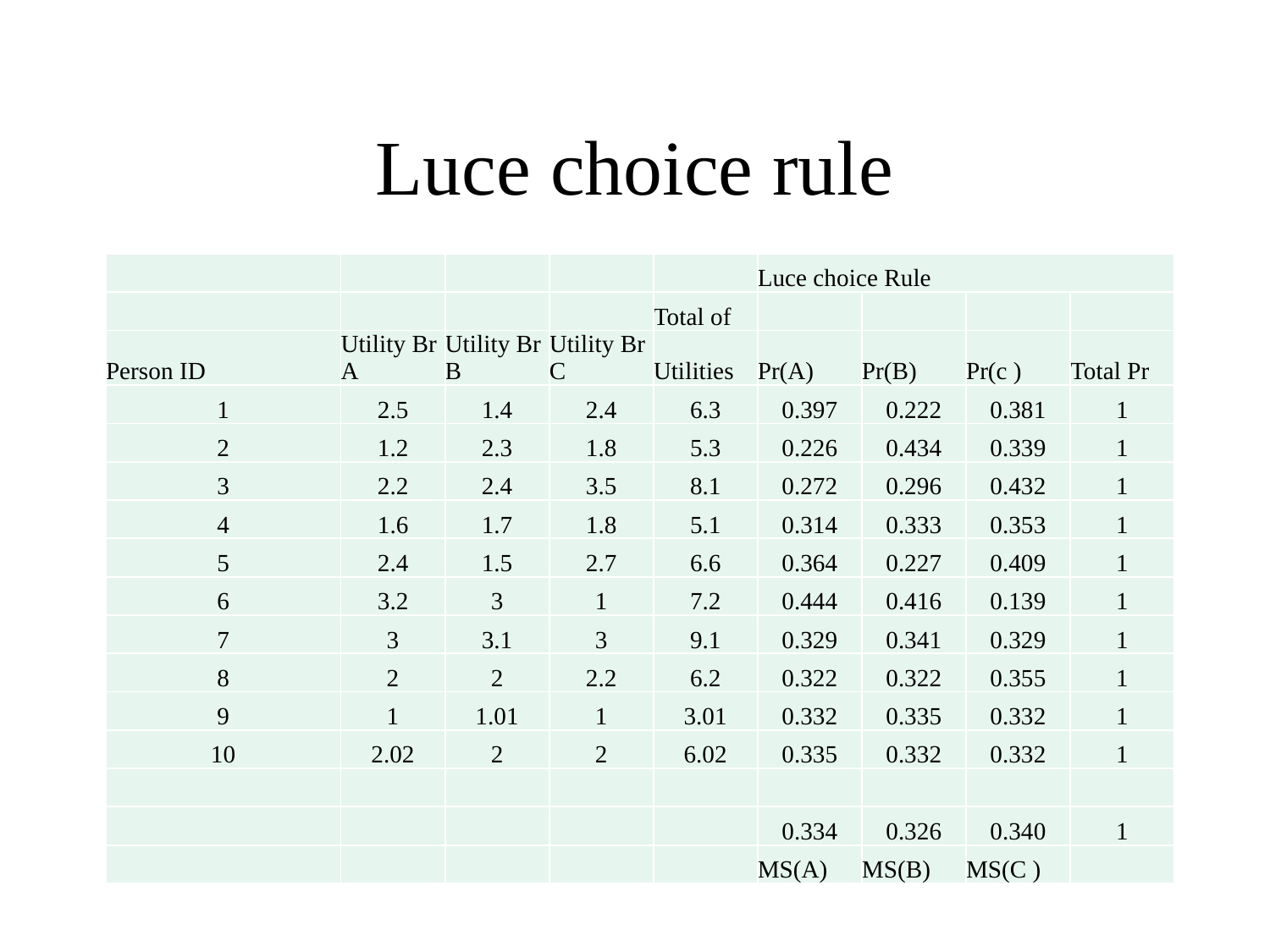

# Luce choice rule
|  |  |  |  |  | Luce choice Rule |  |  |  |
| --- | --- | --- | --- | --- | --- | --- | --- | --- |
|  |  |  |  | Total of |  |  |  |  |
| Person ID | Utility Br A | Utility Br B | Utility Br C | Utilities | Pr(A) | Pr(B) | Pr(c ) | Total Pr |
| 1 | 2.5 | 1.4 | 2.4 | 6.3 | 0.397 | 0.222 | 0.381 | 1 |
| 2 | 1.2 | 2.3 | 1.8 | 5.3 | 0.226 | 0.434 | 0.339 | 1 |
| 3 | 2.2 | 2.4 | 3.5 | 8.1 | 0.272 | 0.296 | 0.432 | 1 |
| 4 | 1.6 | 1.7 | 1.8 | 5.1 | 0.314 | 0.333 | 0.353 | 1 |
| 5 | 2.4 | 1.5 | 2.7 | 6.6 | 0.364 | 0.227 | 0.409 | 1 |
| 6 | 3.2 | 3 | 1 | 7.2 | 0.444 | 0.416 | 0.139 | 1 |
| 7 | 3 | 3.1 | 3 | 9.1 | 0.329 | 0.341 | 0.329 | 1 |
| 8 | 2 | 2 | 2.2 | 6.2 | 0.322 | 0.322 | 0.355 | 1 |
| 9 | 1 | 1.01 | 1 | 3.01 | 0.332 | 0.335 | 0.332 | 1 |
| 10 | 2.02 | 2 | 2 | 6.02 | 0.335 | 0.332 | 0.332 | 1 |
|  |  |  |  |  |  |  |  |  |
|  |  |  |  |  | 0.334 | 0.326 | 0.340 | 1 |
|  |  |  |  |  | MS(A) | MS(B) | MS(C ) |  |